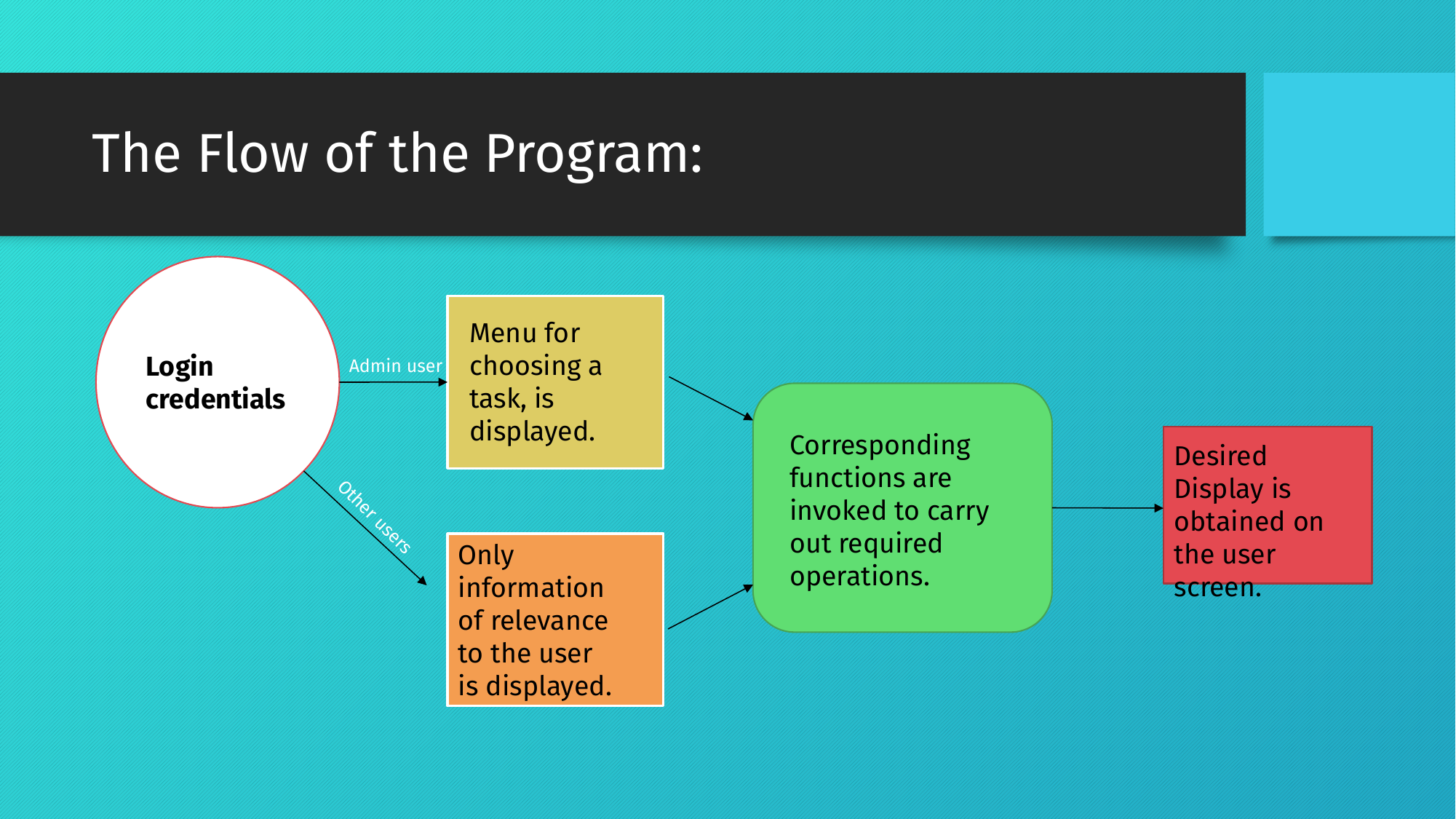

# The Flow of the Program:

Menu for choosing a task, is displayed.
Login credentials
Admin user

Corresponding functions are invoked to carry out required operations.

Desired Display is obtained on the user screen.
Other users
Only information of relevance to the user is displayed.